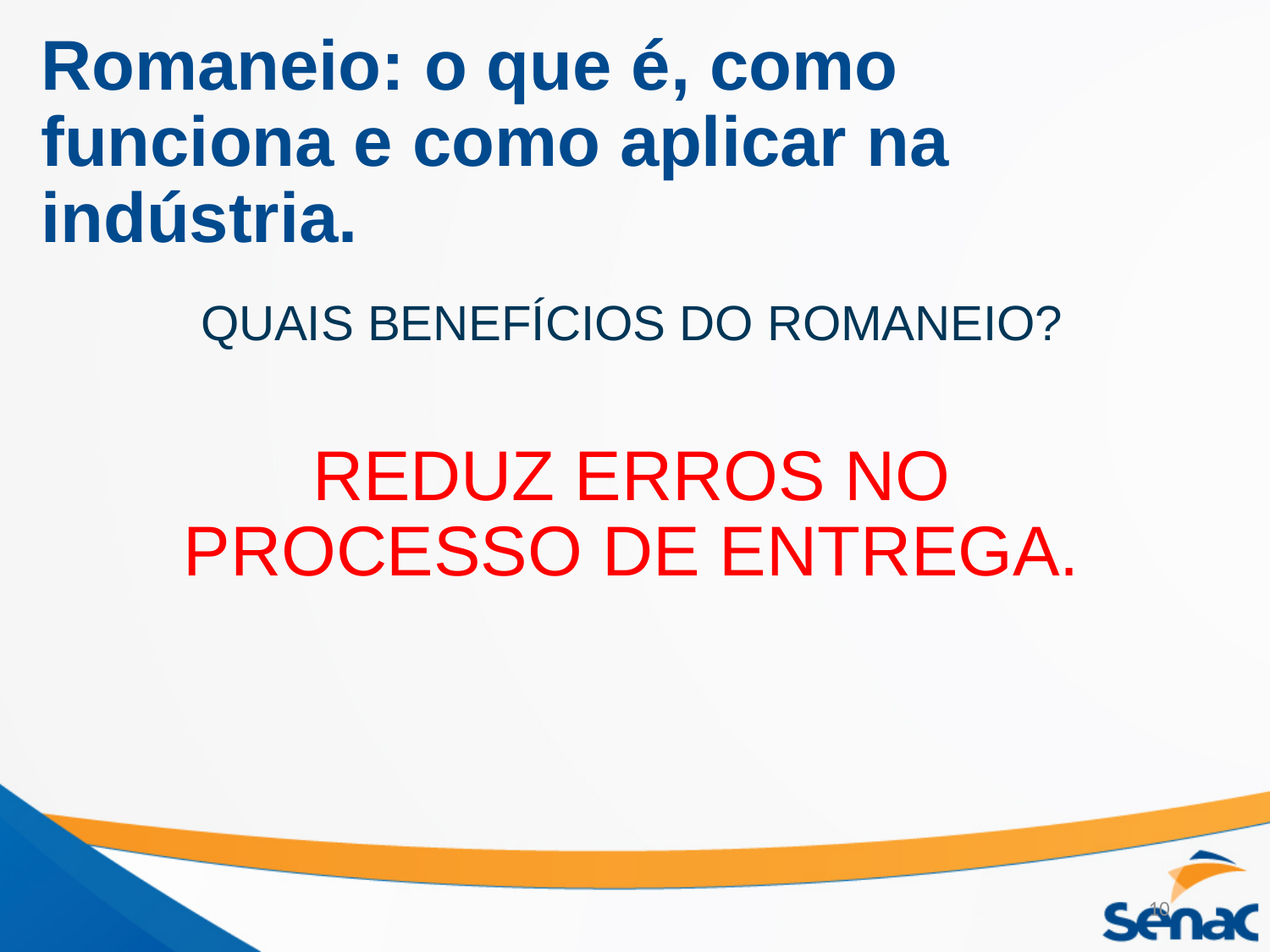

# Romaneio: o que é, como funciona e como aplicar na indústria.
QUAIS BENEFÍCIOS DO ROMANEIO?

REDUZ ERROS NO PROCESSO DE ENTREGA.
10